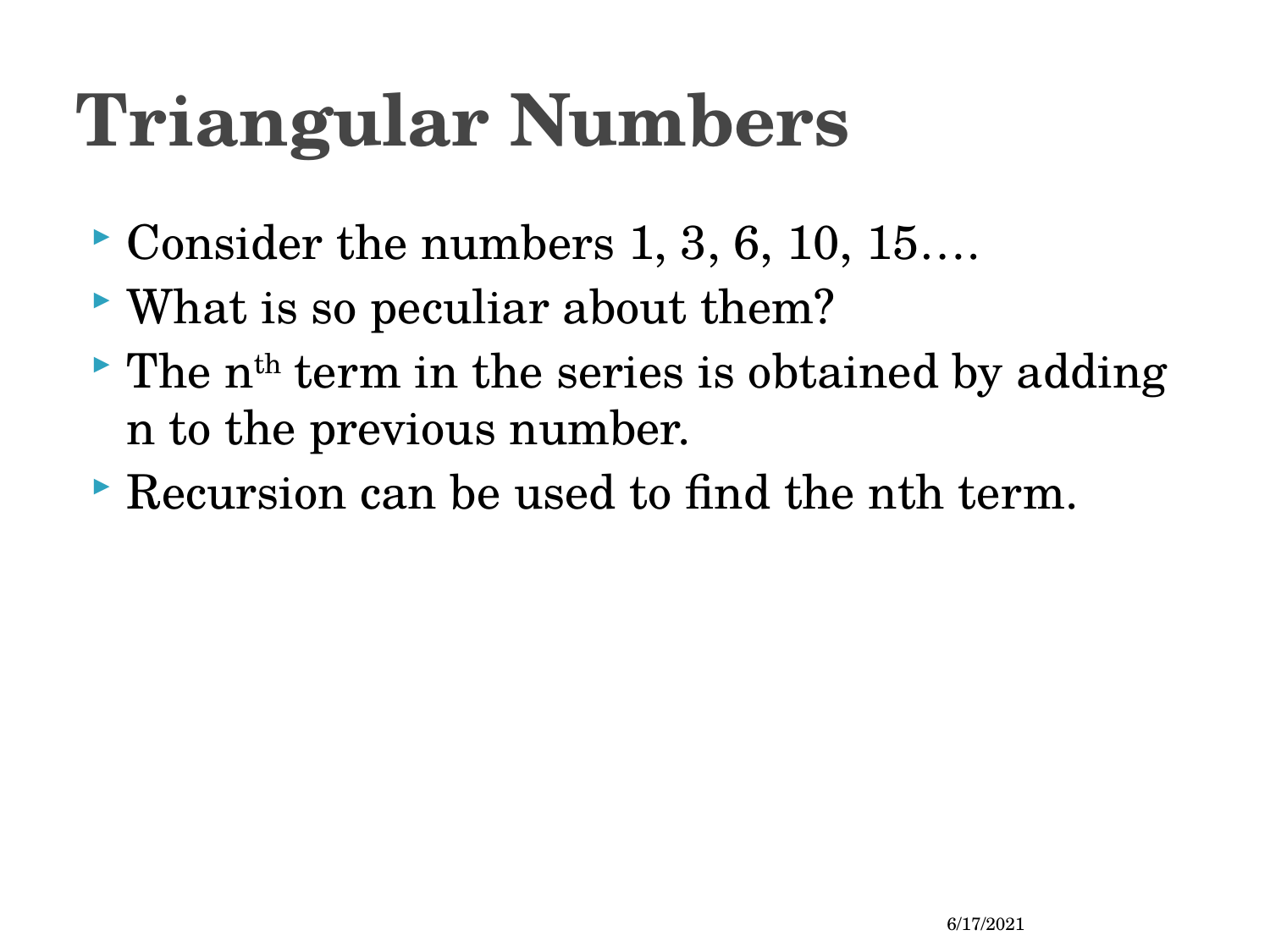

# Triangular Numbers
Consider the numbers 1, 3, 6, 10, 15….
What is so peculiar about them?
The nth term in the series is obtained by adding n to the previous number.
Recursion can be used to find the nth term.
JSPM's RSCOE
6/17/2021
24